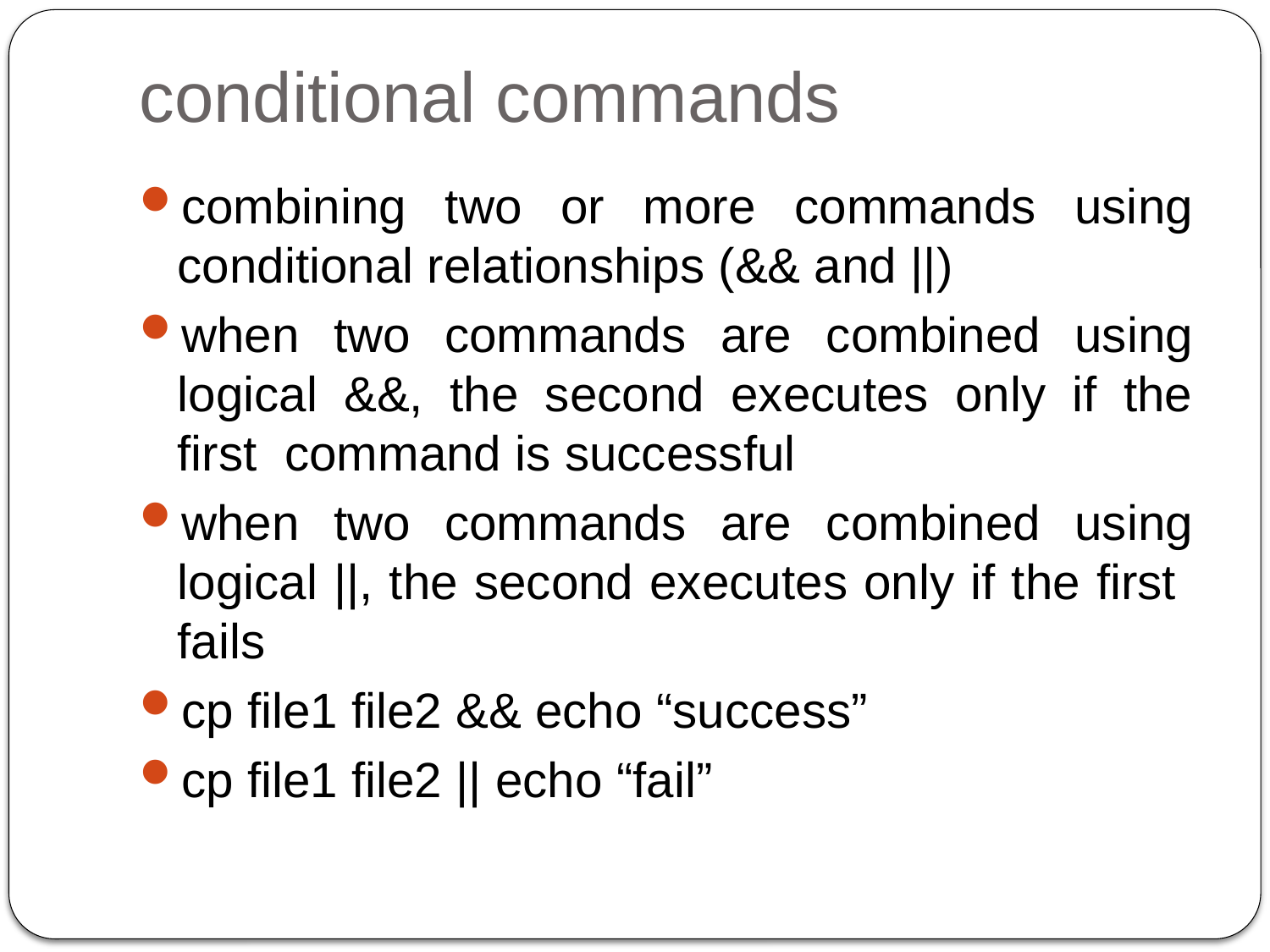

# conditional commands
combining two or more commands using conditional relationships (&& and ||)
when two commands are combined using logical &&, the second executes only if the first  command is successful
when two commands are combined using logical ||, the second executes only if the first  fails
cp file1 file2 && echo “success”
cp file1 file2 || echo “fail”